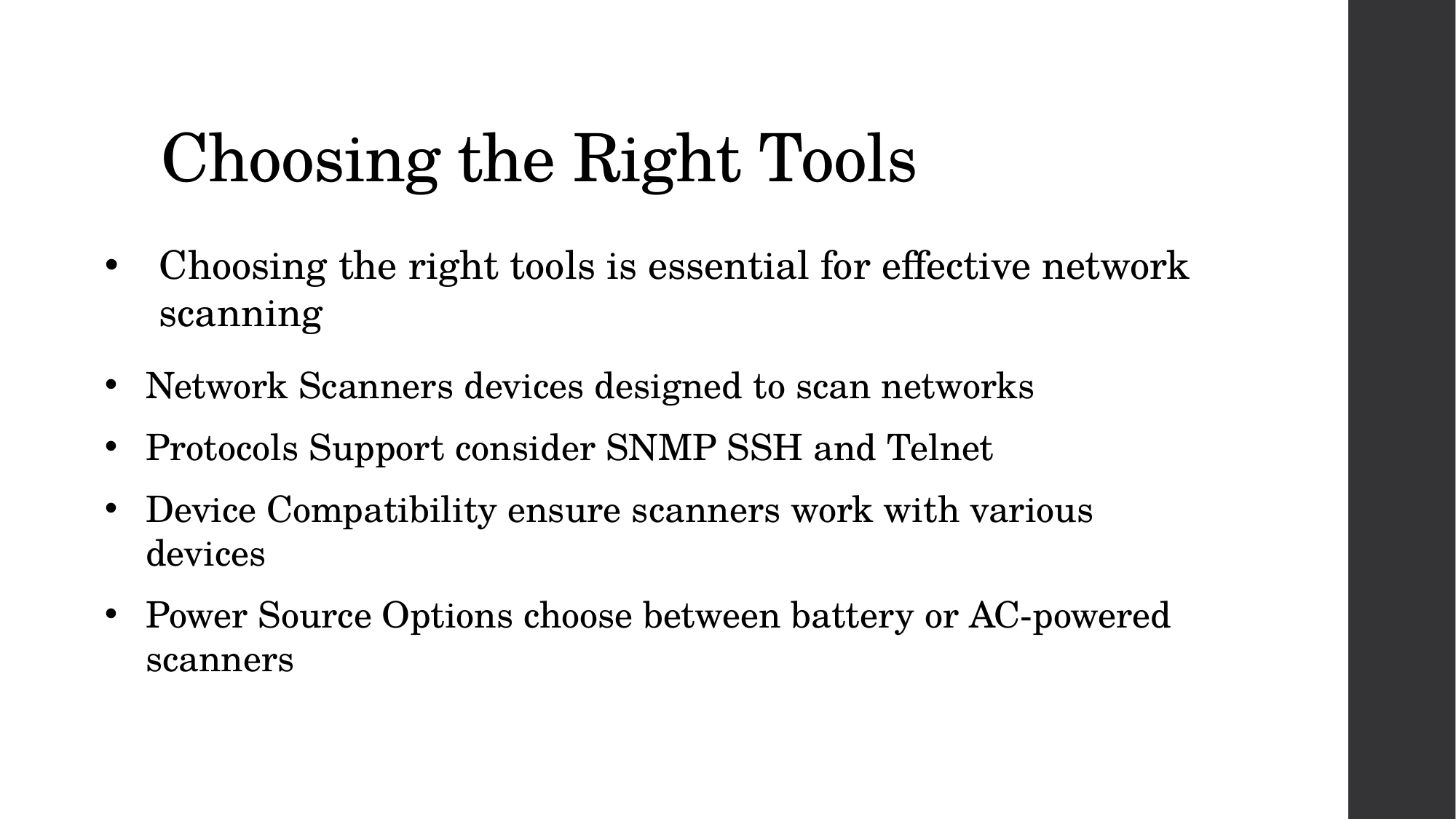

# Choosing the Right Tools

Choosing the right tools is essential for effective network scanning
Network Scanners devices designed to scan networks
Protocols Support consider SNMP SSH and Telnet
Device Compatibility ensure scanners work with various devices
Power Source Options choose between battery or AC-powered scanners